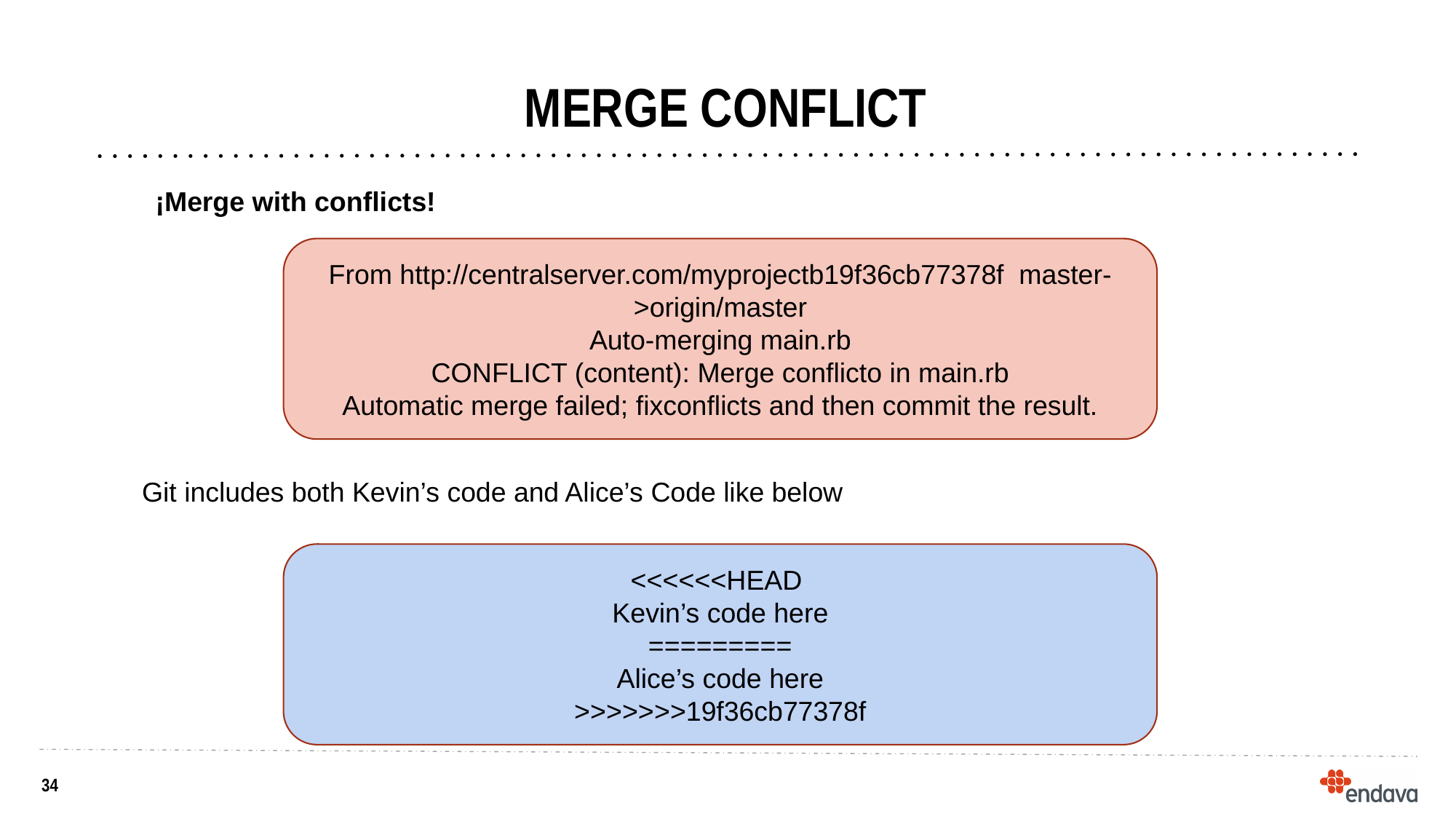

# MERGE CONFLICT
¡Merge with conflicts!
From http://centralserver.com/myprojectb19f36cb77378f  master->origin/master
Auto-merging main.rb
CONFLICT (content): Merge conflicto in main.rb
Automatic merge failed; fixconflicts and then commit the result.
Git includes both Kevin’s code and Alice’s Code like below
<<<<<<HEAD
Kevin’s code here
=========
Alice’s code here
>>>>>>>19f36cb77378f